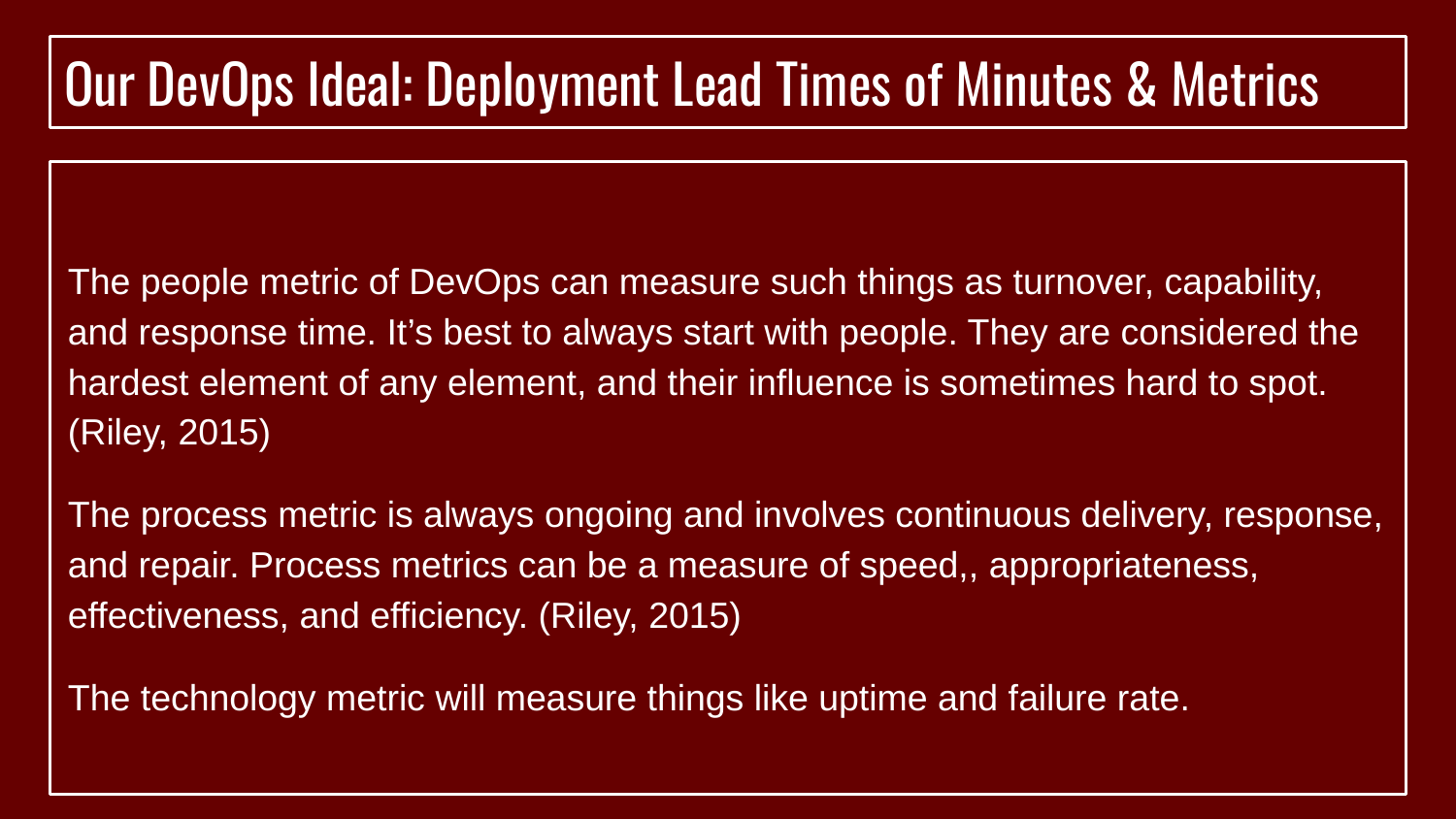

# Our DevOps Ideal: Deployment Lead Times of Minutes & Metrics

The people metric of DevOps can measure such things as turnover, capability, and response time. It’s best to always start with people. They are considered the hardest element of any element, and their influence is sometimes hard to spot. (Riley, 2015)
The process metric is always ongoing and involves continuous delivery, response, and repair. Process metrics can be a measure of speed,, appropriateness, effectiveness, and efficiency. (Riley, 2015)
The technology metric will measure things like uptime and failure rate.